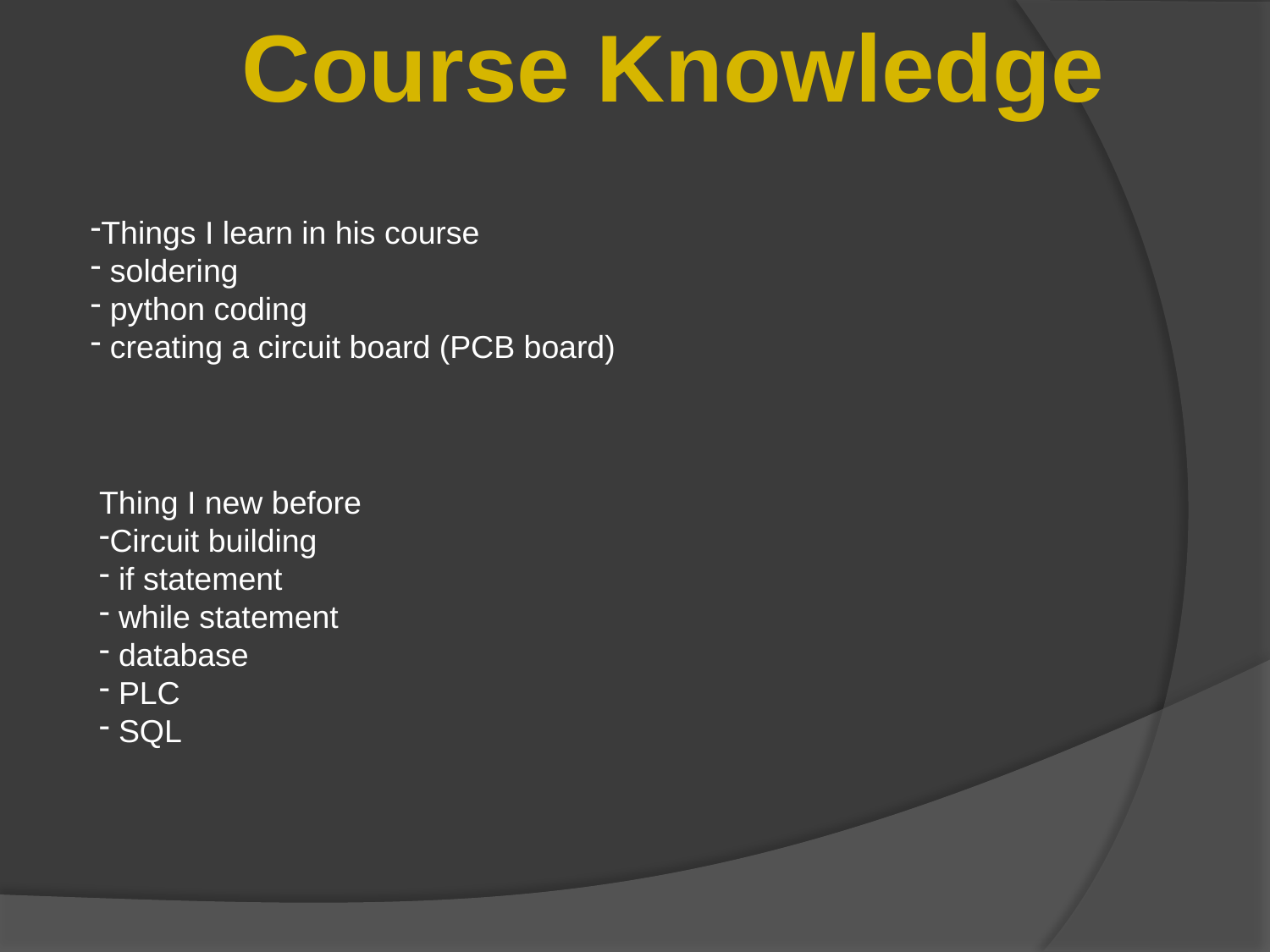

Course Knowledge

Things I learn in his course
 soldering
 python coding
 creating a circuit board (PCB board)
Thing I new before
Circuit building
 if statement
 while statement
 database
 PLC
 SQL